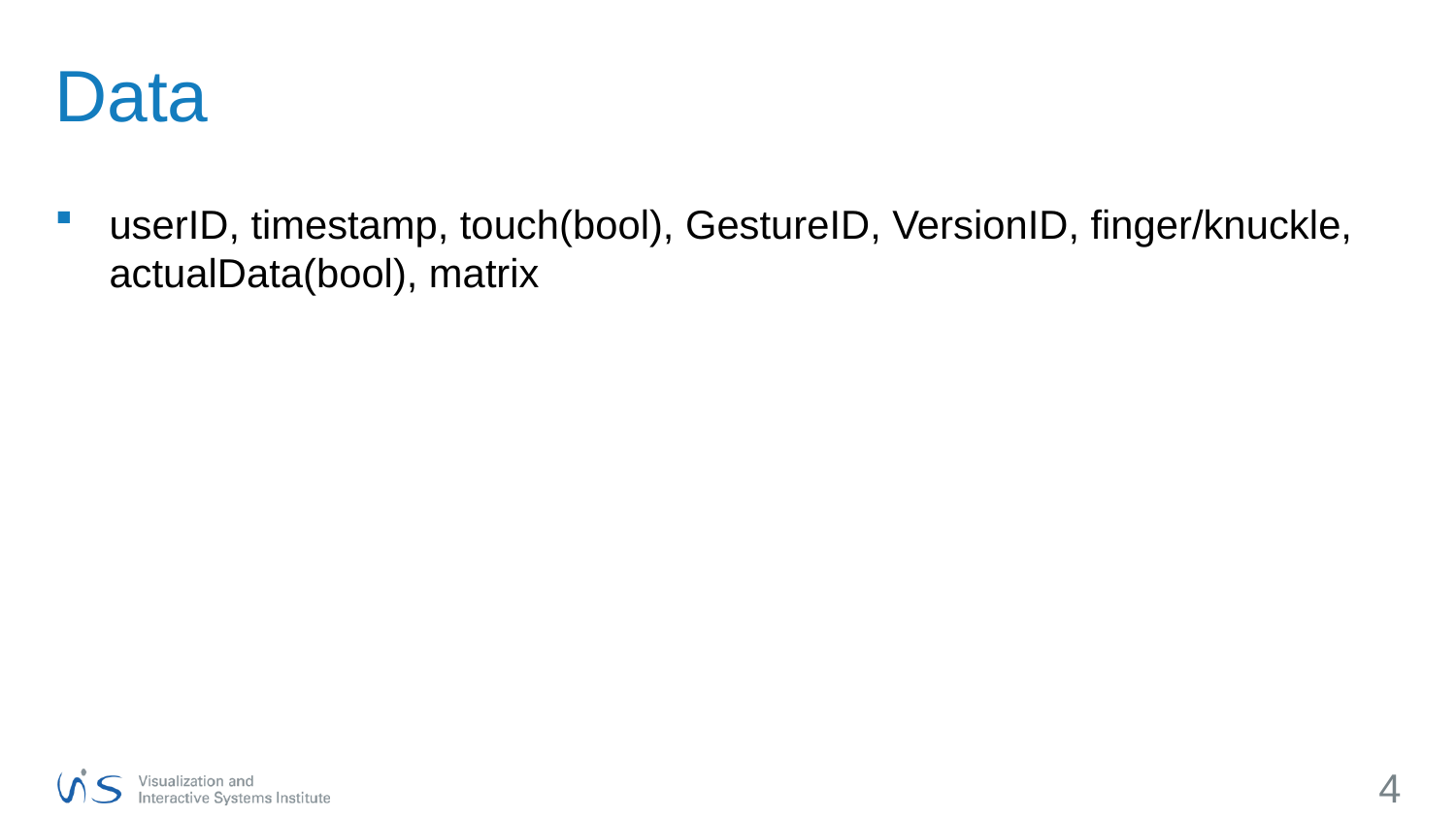

# Data
userID, timestamp, touch(bool), GestureID, VersionID, finger/knuckle, actualData(bool), matrix

4